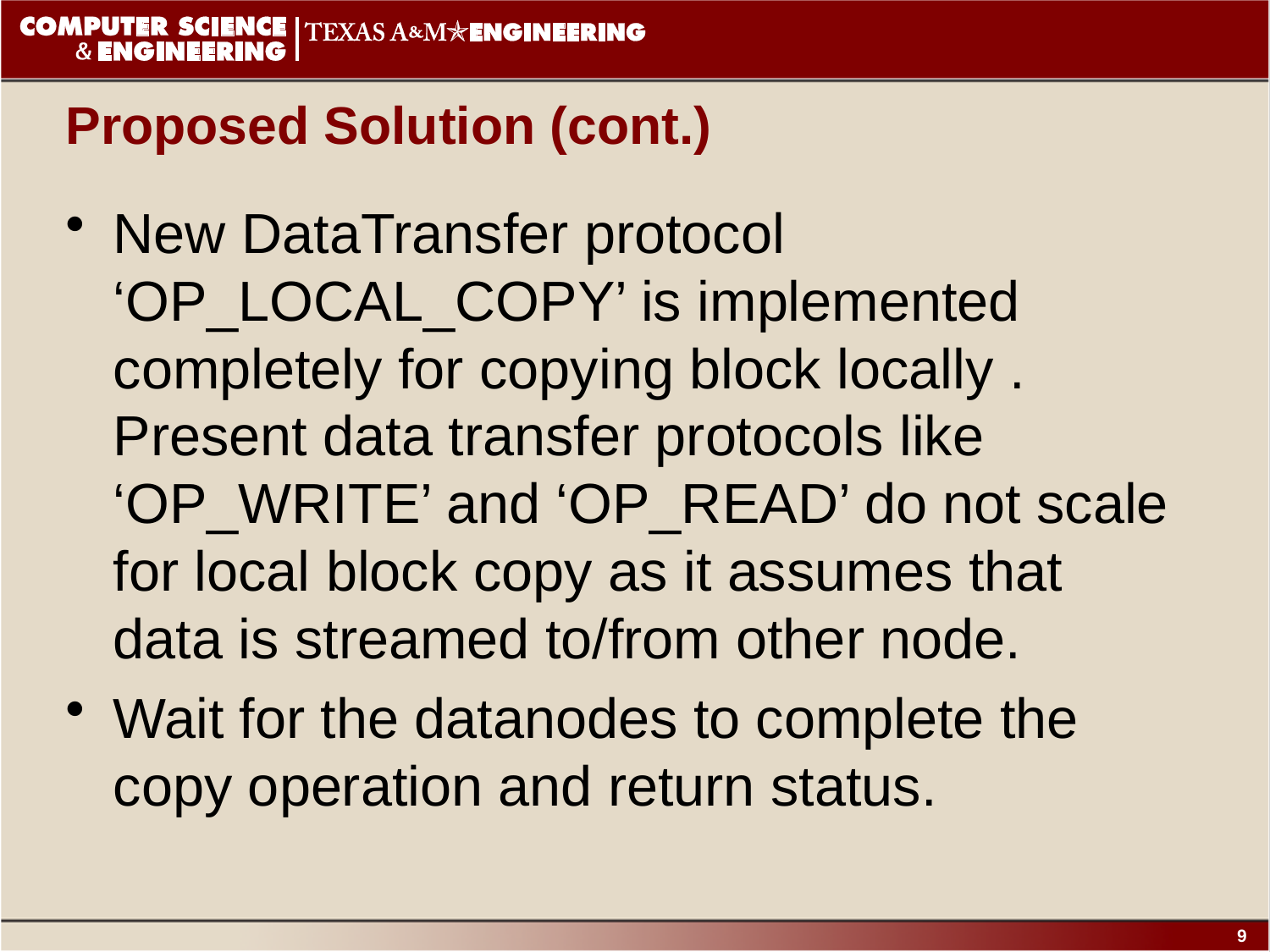

# Proposed Solution (cont.)
New DataTransfer protocol ‘OP_LOCAL_COPY’ is implemented completely for copying block locally . Present data transfer protocols like ‘OP_WRITE’ and ‘OP_READ’ do not scale for local block copy as it assumes that data is streamed to/from other node.
Wait for the datanodes to complete the copy operation and return status.

9